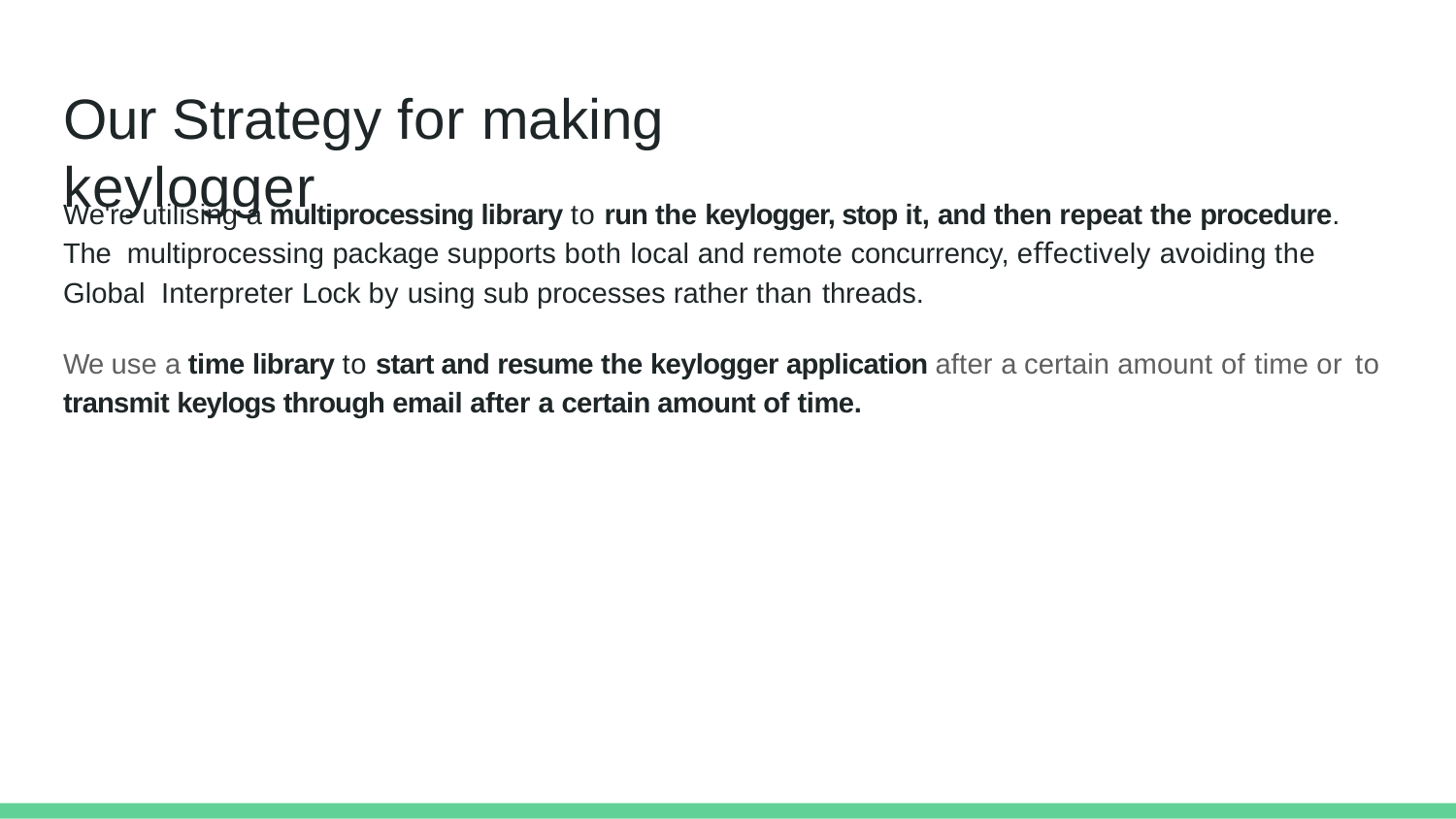

# Our Strategy for making keylogger
We're utilising a multiprocessing library to run the keylogger, stop it, and then repeat the procedure. The  multiprocessing package supports both local and remote concurrency, eﬀectively avoiding the Global  Interpreter Lock by using sub processes rather than threads.

We use a time library to start and resume the keylogger application after a certain amount of time or to
transmit keylogs through email after a certain amount of time.